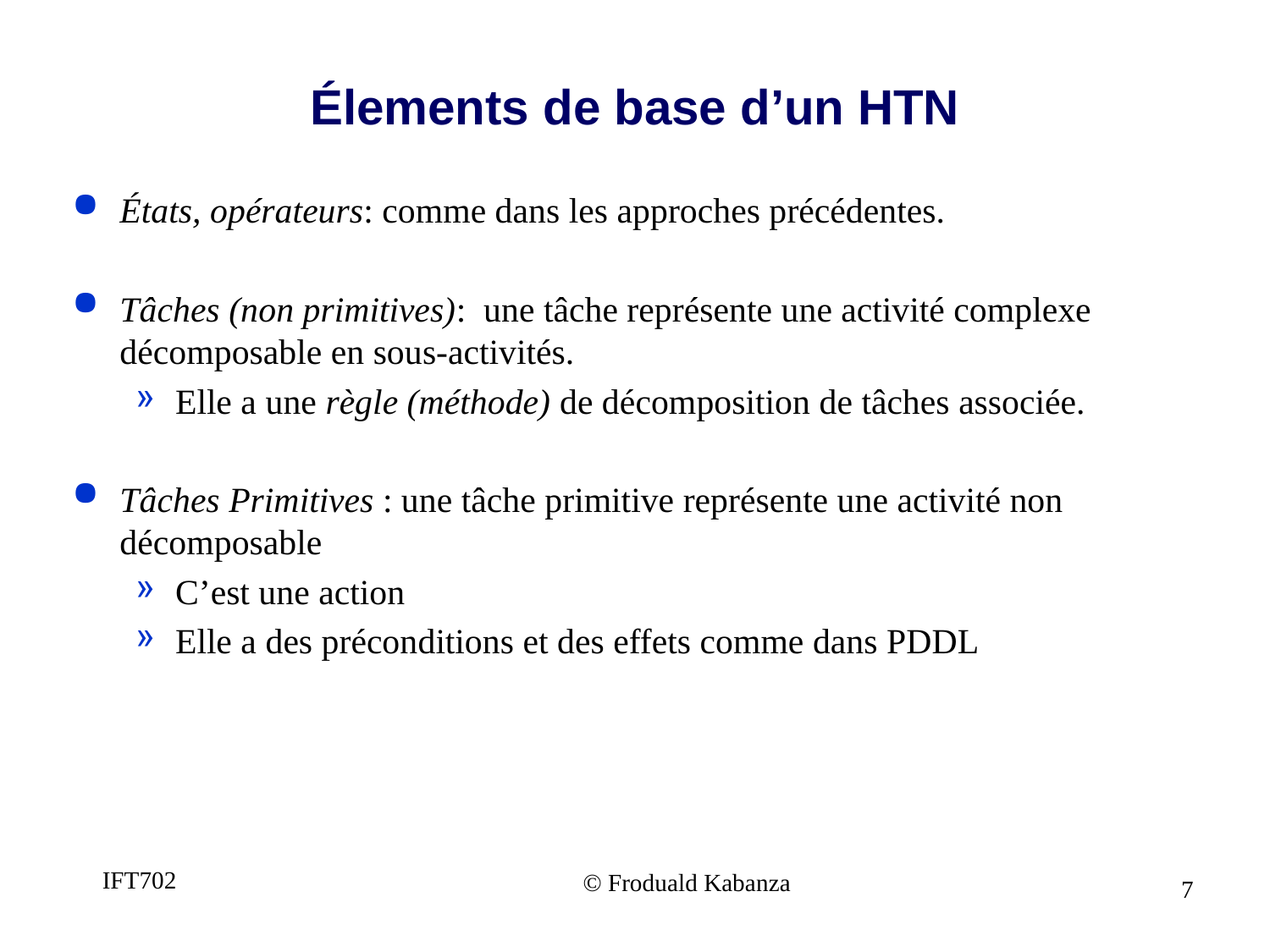

# Élements de base d’un HTN
États, opérateurs: comme dans les approches précédentes.

Tâches (non primitives):  une tâche représente une activité complexe décomposable en sous-activités.
Elle a une règle (méthode) de décomposition de tâches associée.

Tâches Primitives : une tâche primitive représente une activité non décomposable
C’est une action
Elle a des préconditions et des effets comme dans PDDL

IFT702
© Froduald Kabanza
7